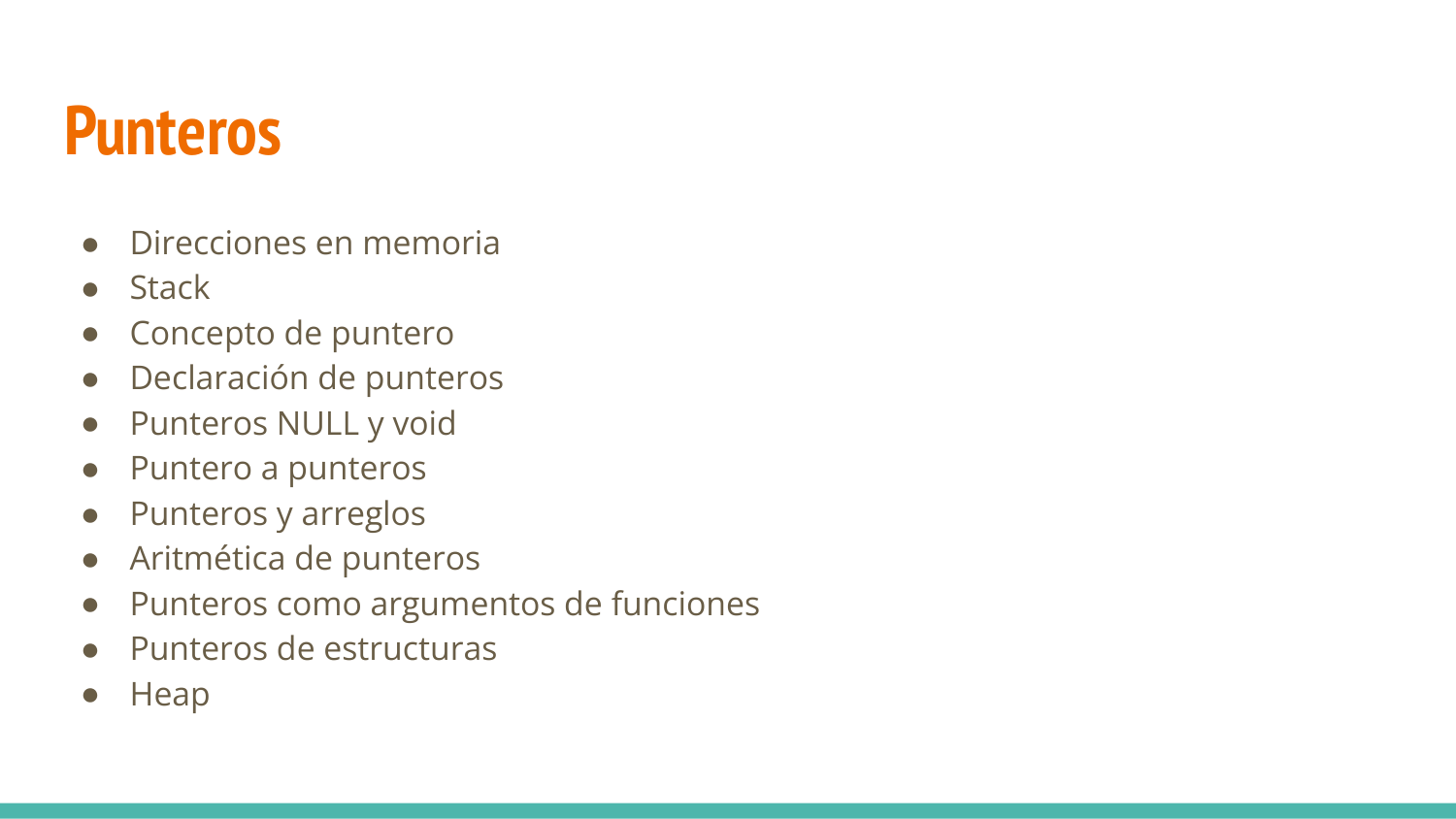

# Punteros
Direcciones en memoria
Stack
Concepto de puntero
Declaración de punteros
Punteros NULL y void
Puntero a punteros
Punteros y arreglos
Aritmética de punteros
Punteros como argumentos de funciones
Punteros de estructuras
Heap